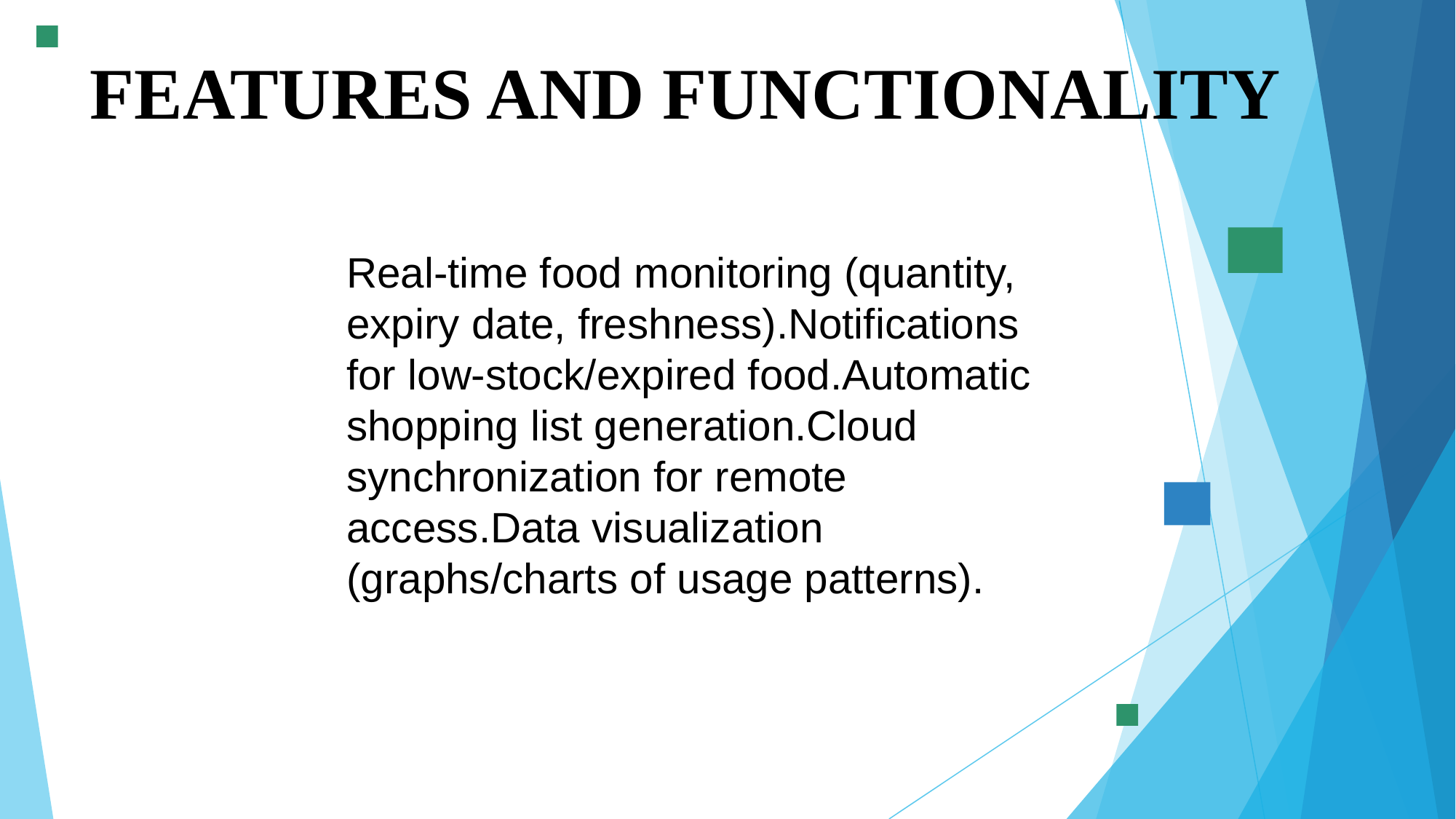

# FEATURES AND FUNCTIONALITY

Real-time food monitoring (quantity, expiry date, freshness).Notifications for low-stock/expired food.Automatic shopping list generation.Cloud synchronization for remote access.Data visualization (graphs/charts of usage patterns).